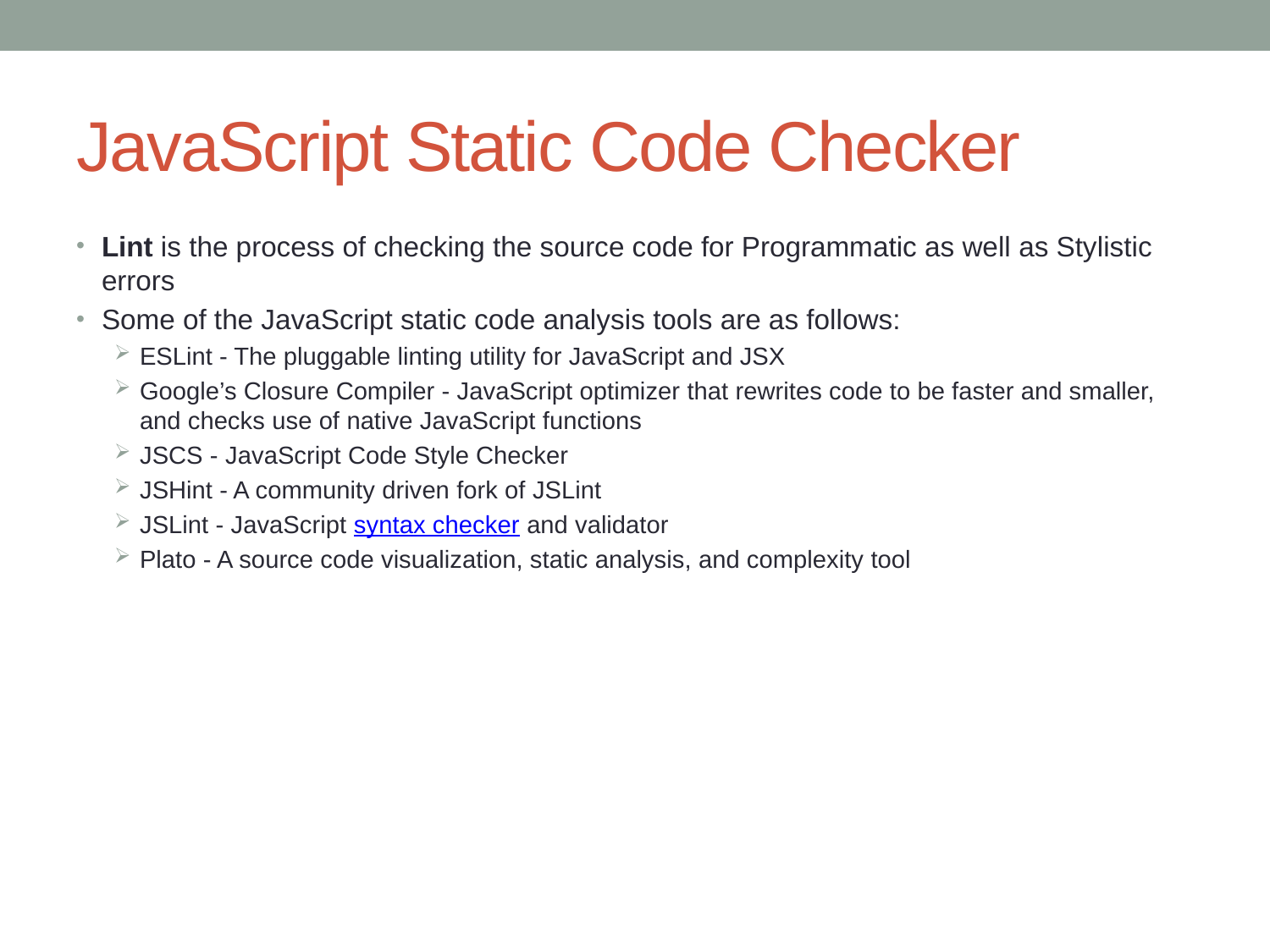

# JavaScript Static Code Checker
Lint is the process of checking the source code for Programmatic as well as Stylistic errors
Some of the JavaScript static code analysis tools are as follows:
ESLint - The pluggable linting utility for JavaScript and JSX
Google’s Closure Compiler - JavaScript optimizer that rewrites code to be faster and smaller, and checks use of native JavaScript functions
JSCS - JavaScript Code Style Checker
JSHint - A community driven fork of JSLint
JSLint - JavaScript syntax checker and validator
Plato - A source code visualization, static analysis, and complexity tool